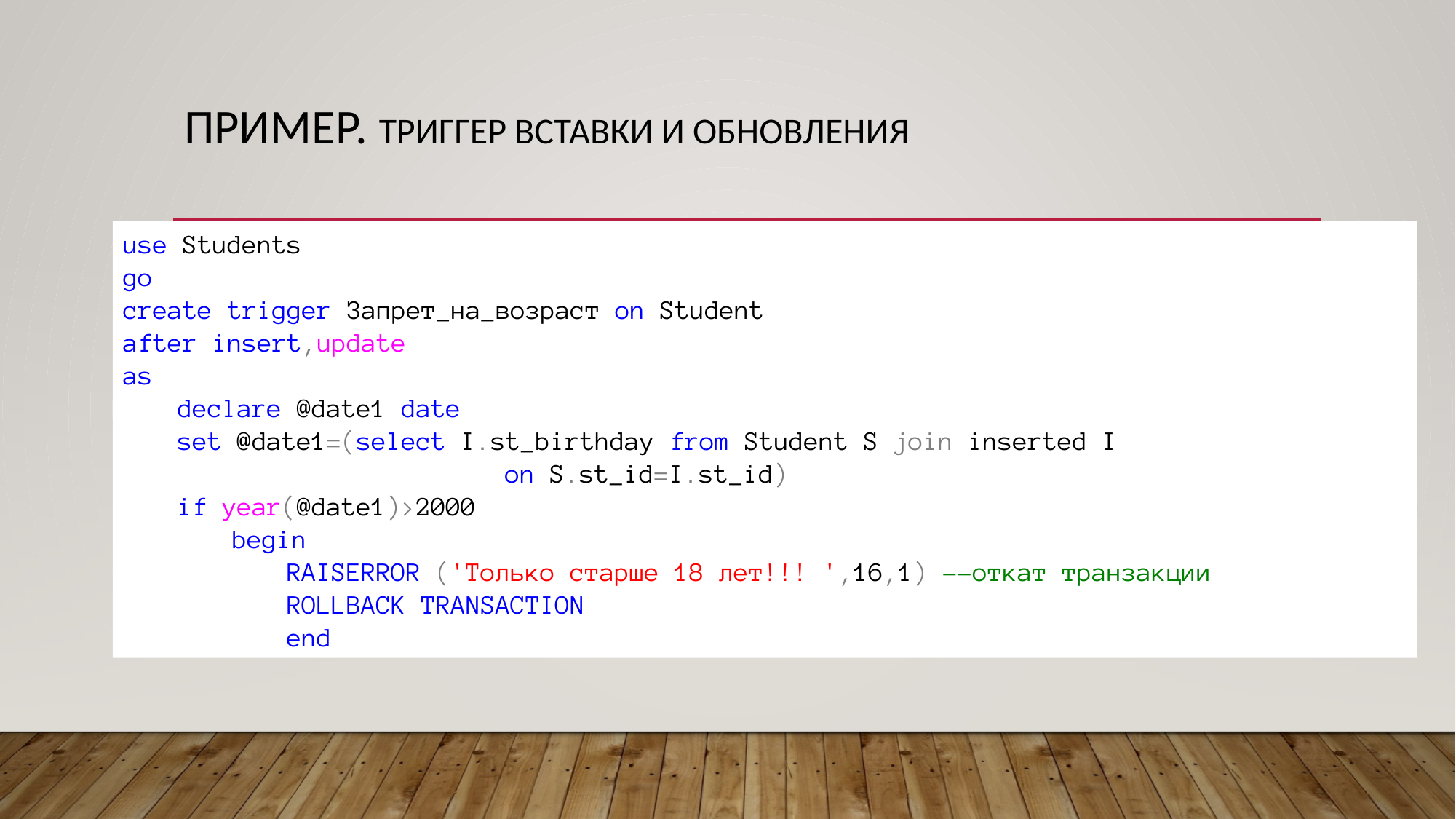

# Пример. Триггер вставки и обновления
use Students
go
create trigger Запрет_на_возраст on Student
after insert,update
as
declare @date1 date
set @date1=(select I.st_birthday from Student S join inserted I
			on S.st_id=I.st_id)
if year(@date1)>2000
begin
raiserror ('Только старше 18 лет!!! ',16,1) --откат транзакции
rollback transaction
	end